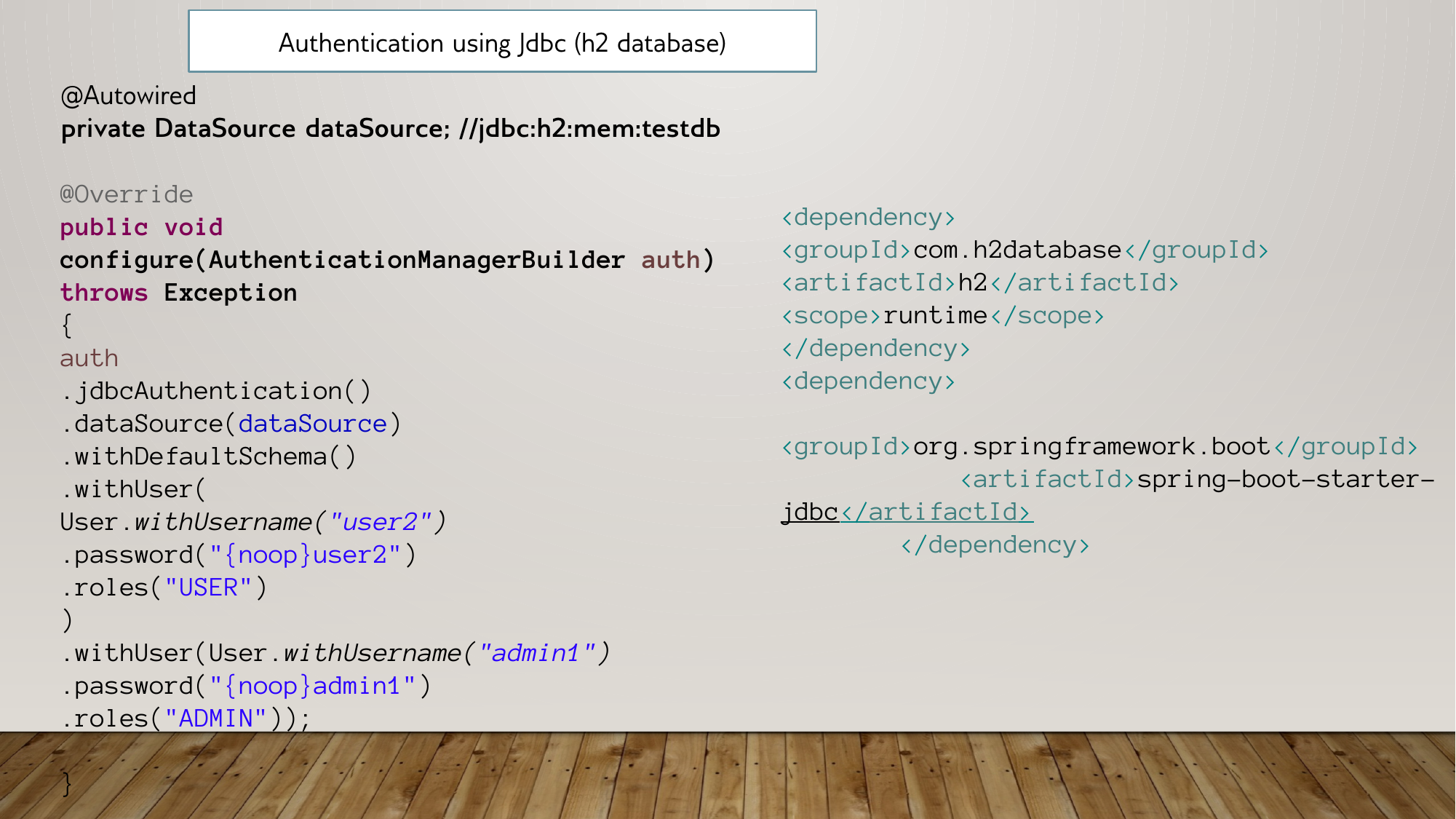

Authentication using Jdbc (h2 database)
@Autowired
private DataSource dataSource; //jdbc:h2:mem:testdb

@Override
public void configure(AuthenticationManagerBuilder auth) throws Exception
{
auth
.jdbcAuthentication()
.dataSource(dataSource)
.withDefaultSchema()
.withUser(
User.withUsername("user2")
.password("{noop}user2")
.roles("USER")
)
.withUser(User.withUsername("admin1")
.password("{noop}admin1")
.roles("ADMIN"));

}
<dependency>
<groupId>com.h2database</groupId>
<artifactId>h2</artifactId>
<scope>runtime</scope>
</dependency>
<dependency>
            <groupId>org.springframework.boot</groupId>
            <artifactId>spring-boot-starter-jdbc</artifactId>
        </dependency>